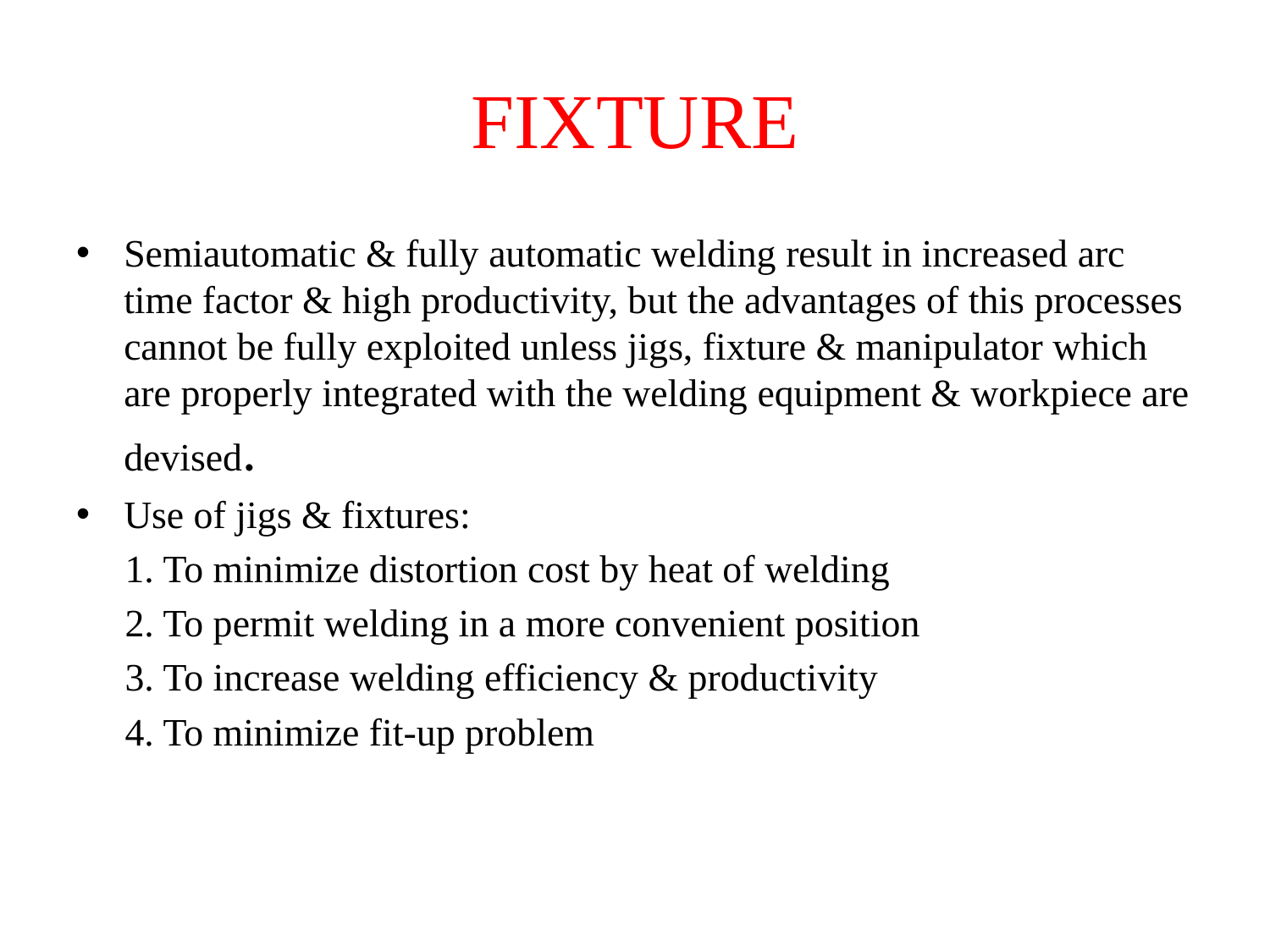

# FIXTURE
Semiautomatic & fully automatic welding result in increased arc time factor & high productivity, but the advantages of this processes cannot be fully exploited unless jigs, fixture & manipulator which are properly integrated with the welding equipment & workpiece are devised.
Use of jigs & fixtures:
     1. To minimize distortion cost by heat of welding
     2. To permit welding in a more convenient position
     3. To increase welding efficiency & productivity
     4. To minimize fit-up problem